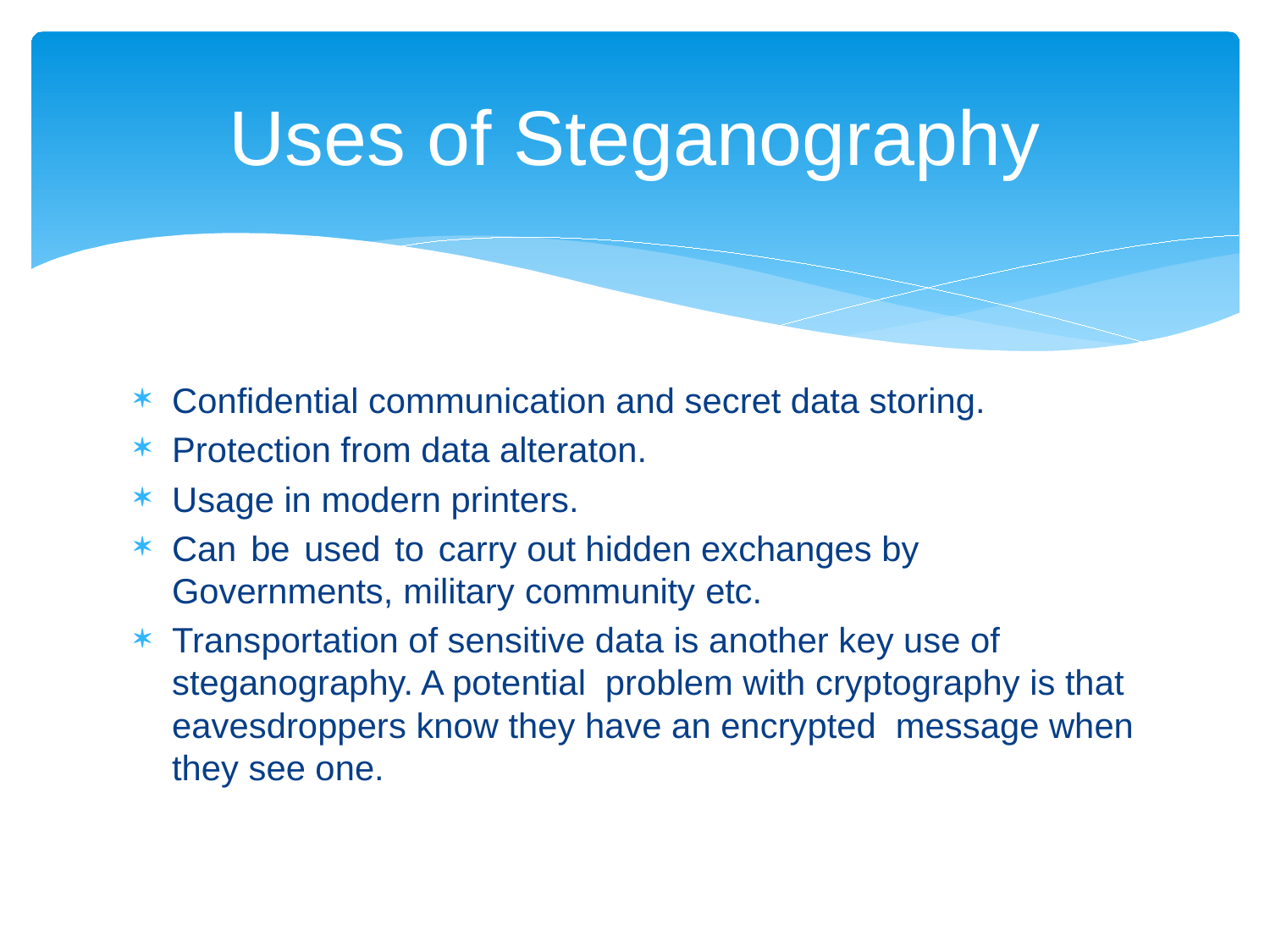

# Uses of Steganography
Confidential communication and secret data storing.
Protection from data alteraton.
Usage in modern printers.
Can be used to carry out hidden exchanges by Governments, military community etc.
Transportation of sensitive data is another key use of steganography. A potential  problem with cryptography is that eavesdroppers know they have an encrypted  message when they see one.